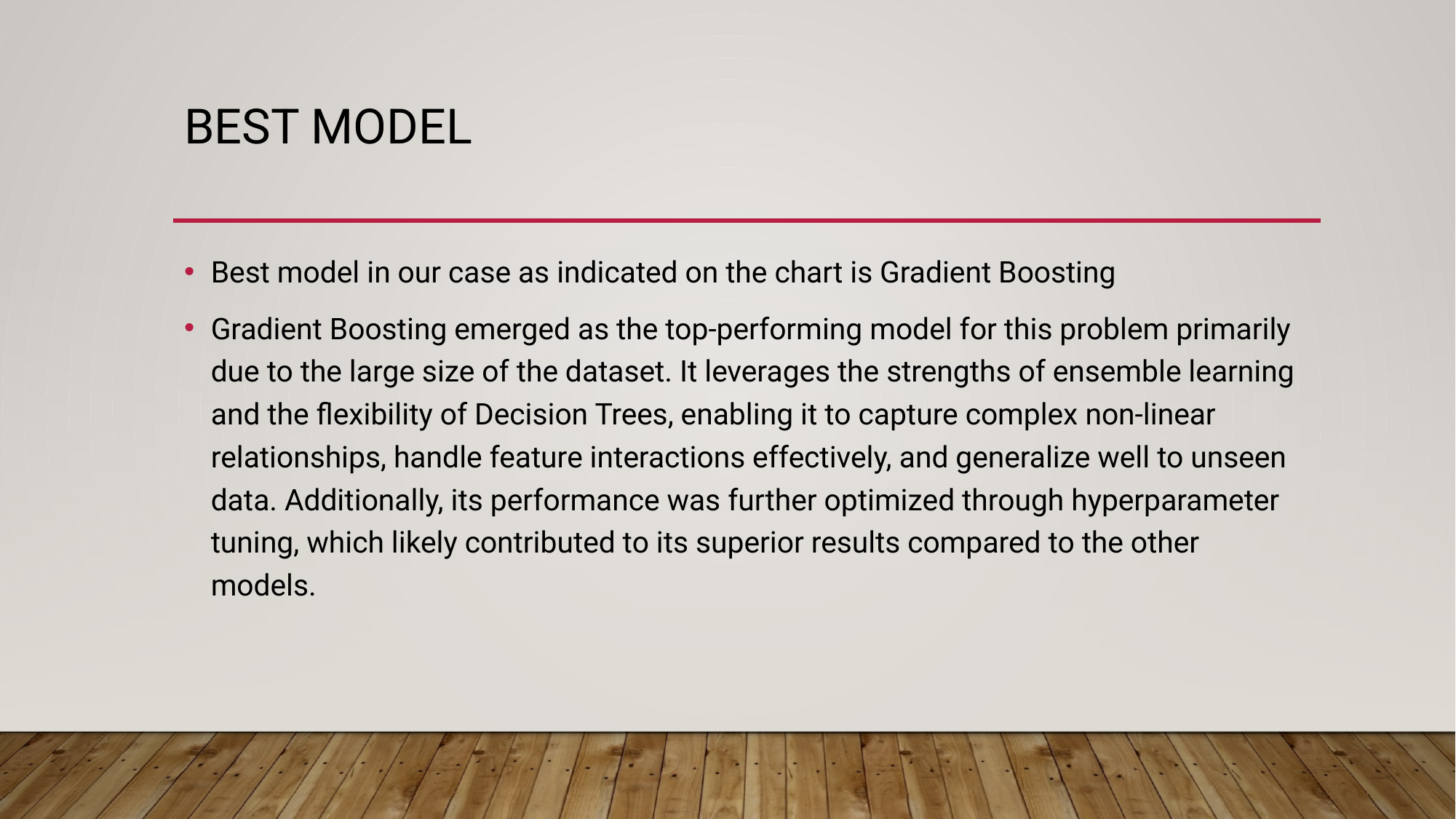

# Best model
Best model in our case as indicated on the chart is Gradient Boosting
Gradient Boosting emerged as the top-performing model for this problem primarily due to the large size of the dataset. It leverages the strengths of ensemble learning and the flexibility of Decision Trees, enabling it to capture complex non-linear relationships, handle feature interactions effectively, and generalize well to unseen data. Additionally, its performance was further optimized through hyperparameter tuning, which likely contributed to its superior results compared to the other models.